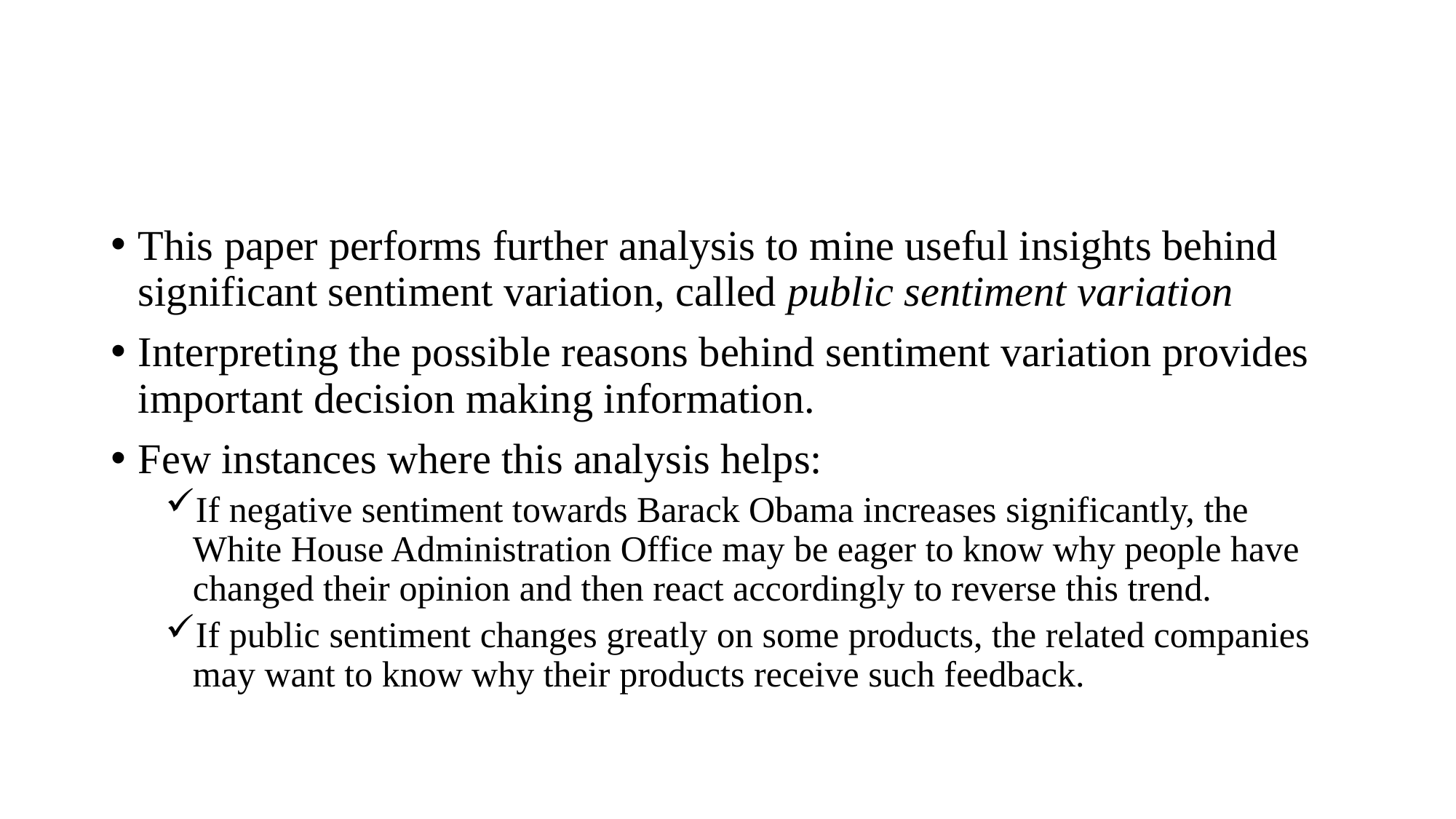

This paper performs further analysis to mine useful insights behind significant sentiment variation, called public sentiment variation
Interpreting the possible reasons behind sentiment variation provides important decision making information.
Few instances where this analysis helps:
If negative sentiment towards Barack Obama increases significantly, the White House Administration Office may be eager to know why people have changed their opinion and then react accordingly to reverse this trend.
If public sentiment changes greatly on some products, the related companies may want to know why their products receive such feedback.